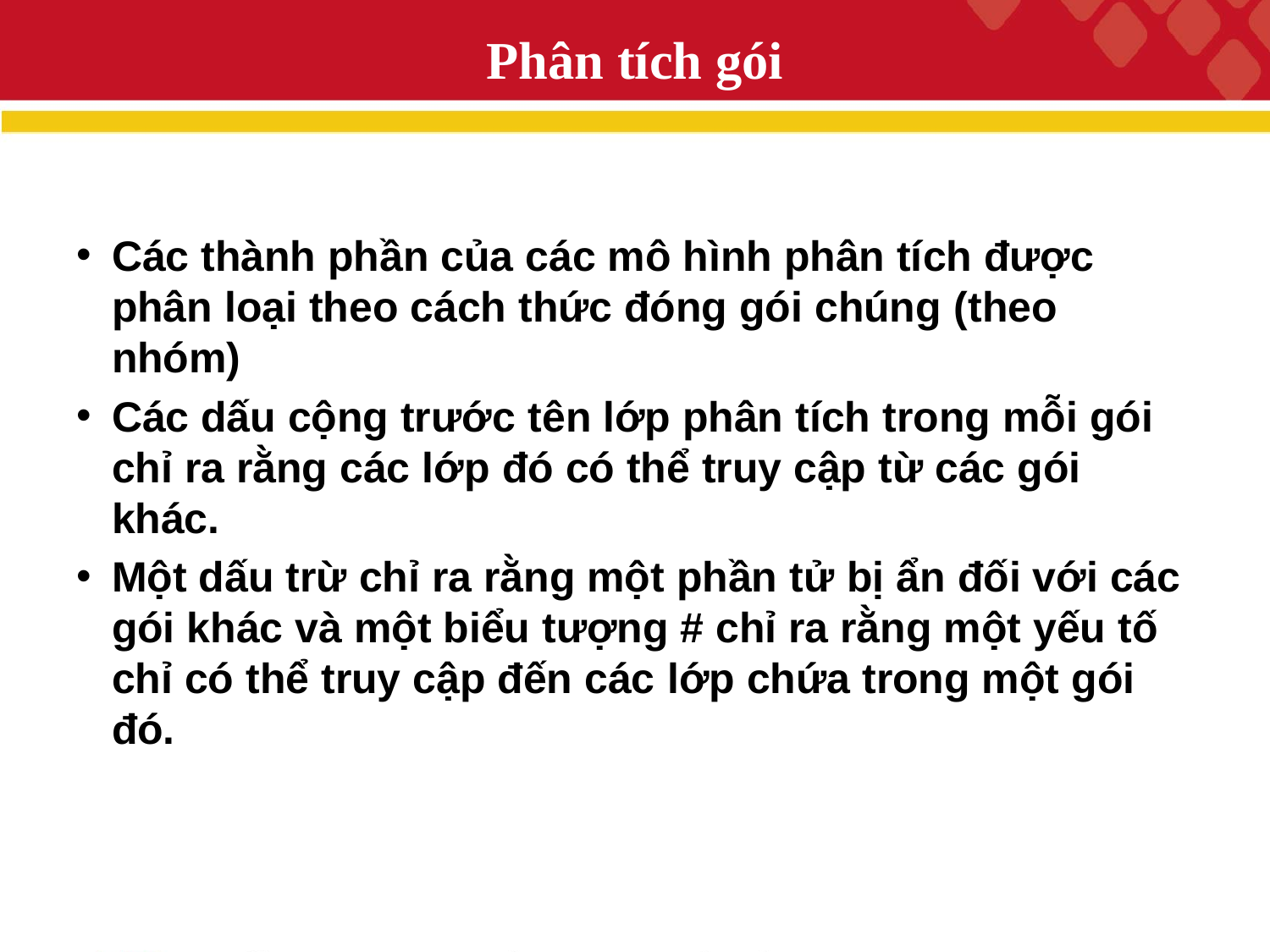

# Phân tích gói
Các thành phần của các mô hình phân tích được phân loại theo cách thức đóng gói chúng (theo nhóm)
Các dấu cộng trước tên lớp phân tích trong mỗi gói chỉ ra rằng các lớp đó có thể truy cập từ các gói khác.
Một dấu trừ chỉ ra rằng một phần tử bị ẩn đối với các gói khác và một biểu tượng # chỉ ra rằng một yếu tố chỉ có thể truy cập đến các lớp chứa trong một gói đó.